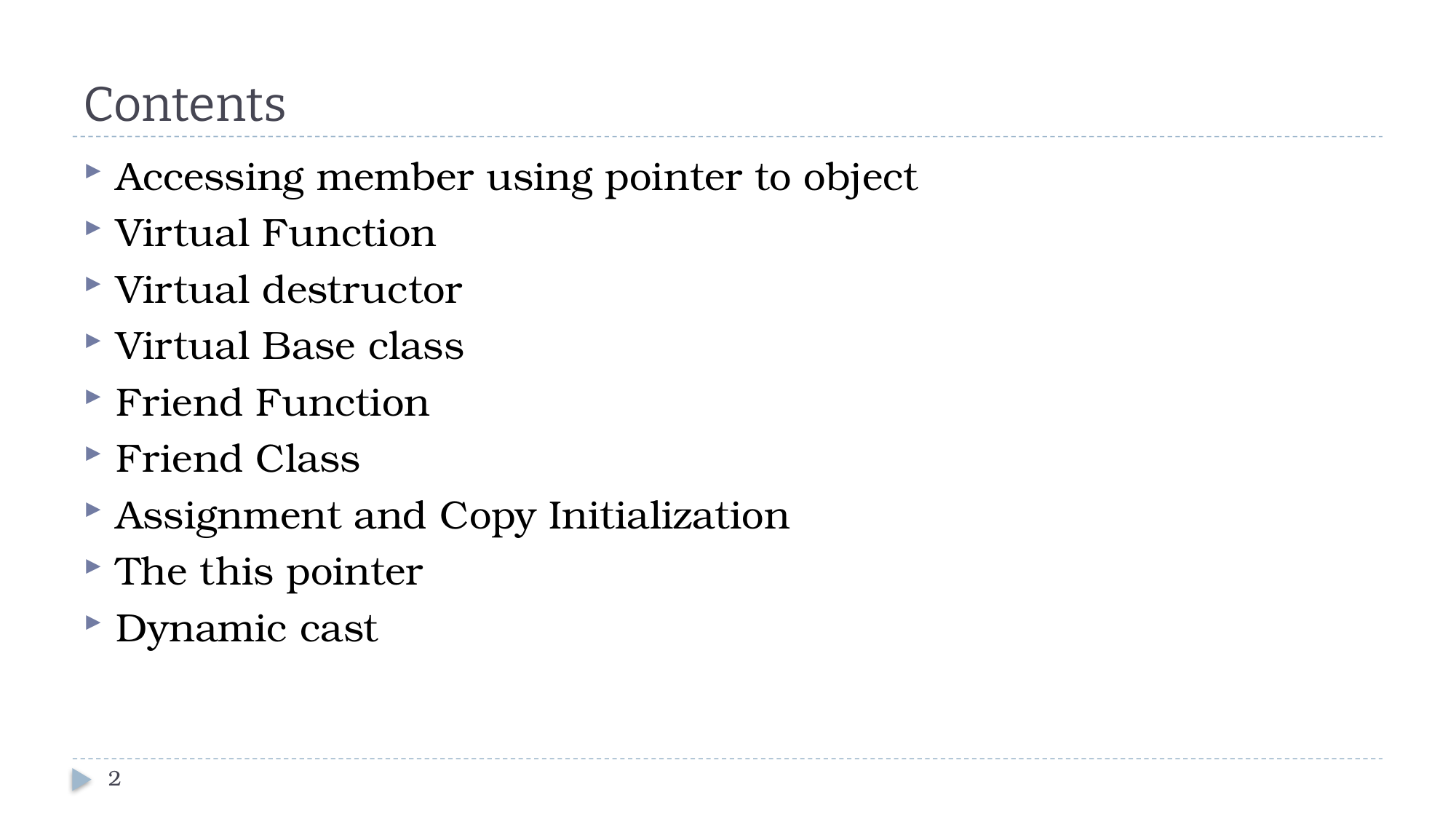

# Contents
Accessing member using pointer to object
Virtual Function
Virtual destructor
Virtual Base class
Friend Function
Friend Class
Assignment and Copy Initialization
The this pointer
Dynamic cast

2